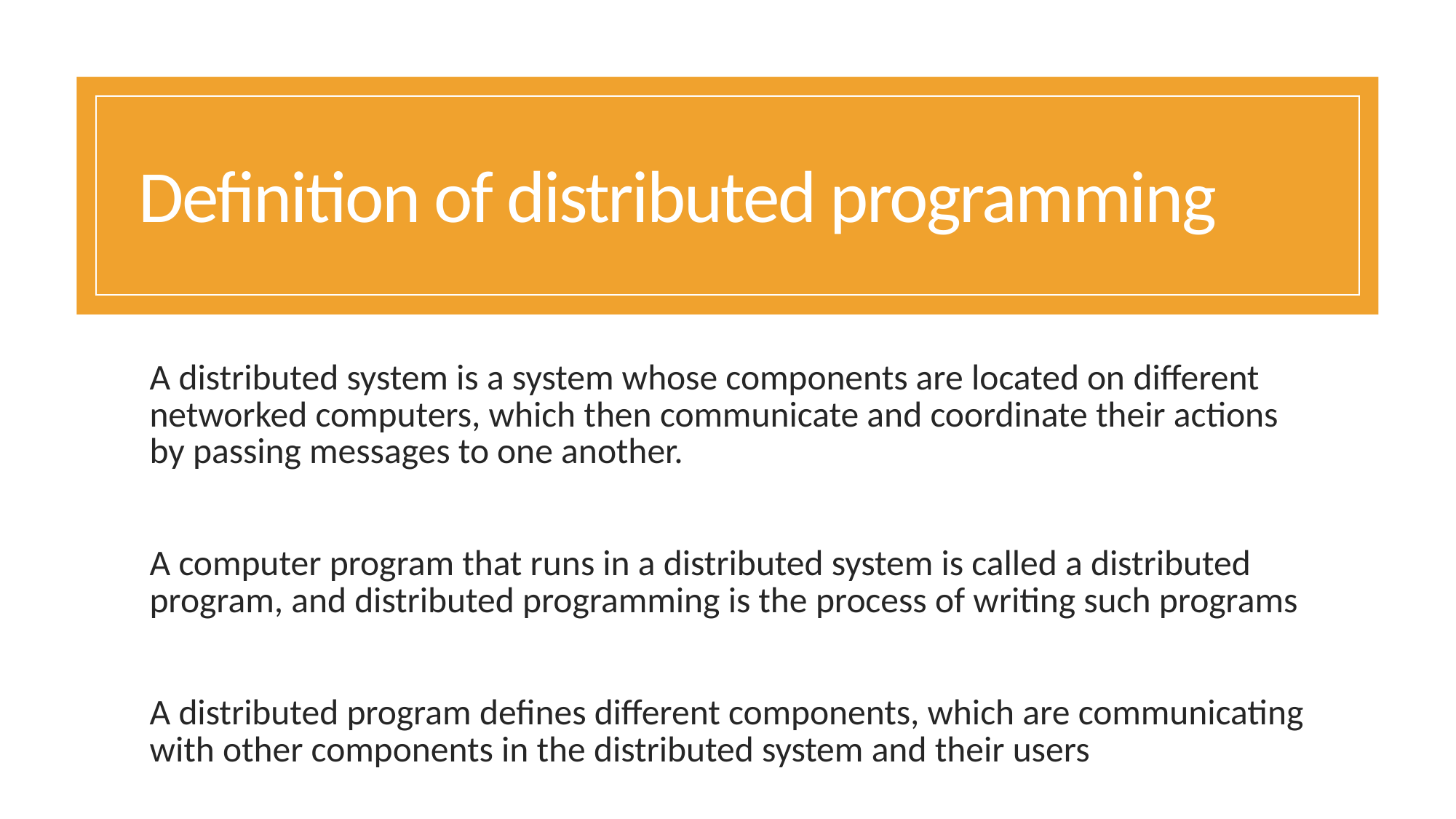

# Definition of distributed programming
A distributed system is a system whose components are located on different networked computers, which then communicate and coordinate their actions by passing messages to one another.

A computer program that runs in a distributed system is called a distributed program, and distributed programming is the process of writing such programs

A distributed program defines different components, which are communicating with other components in the distributed system and their users